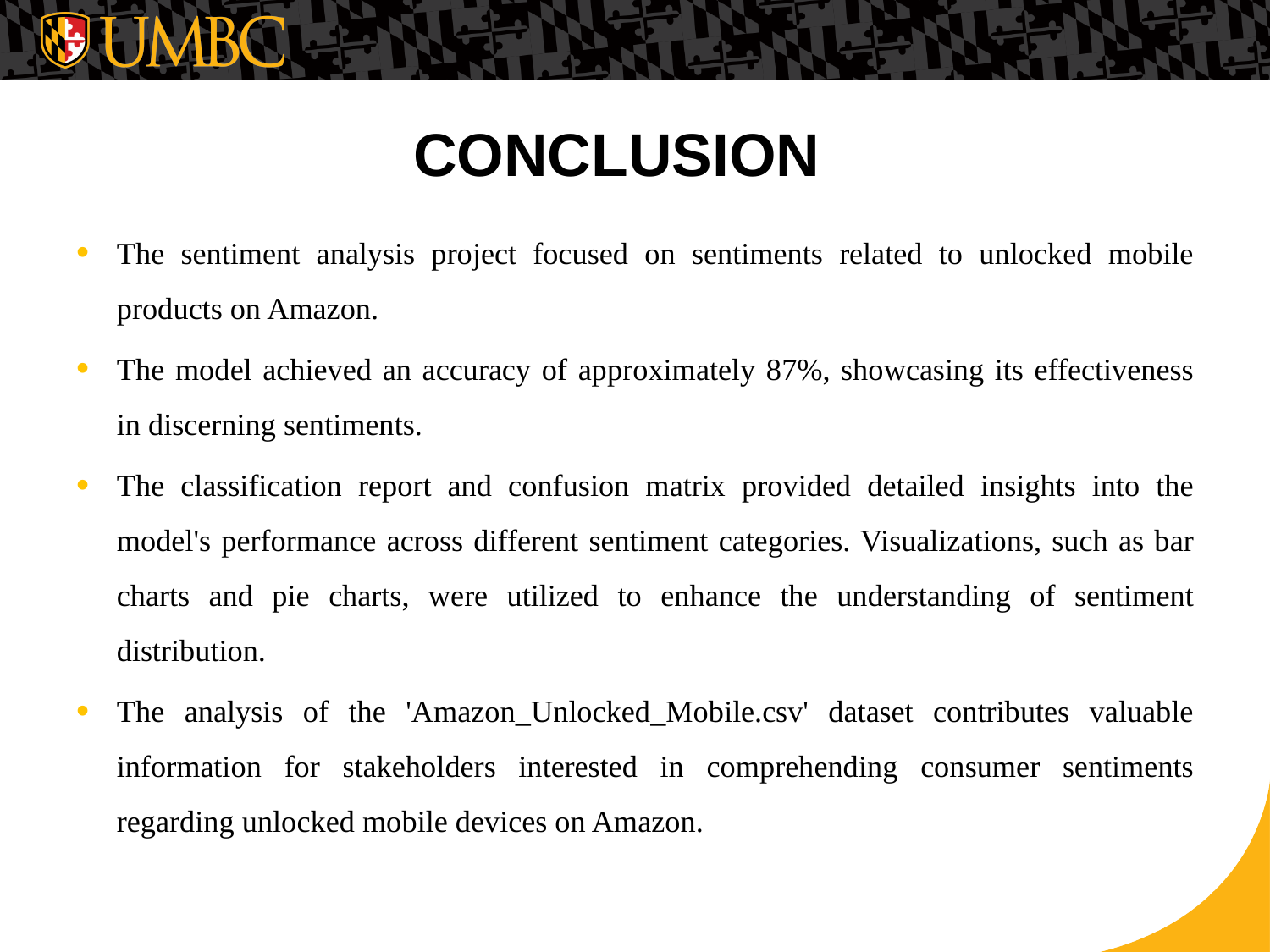

# CONCLUSION
The sentiment analysis project focused on sentiments related to unlocked mobile products on Amazon.
The model achieved an accuracy of approximately 87%, showcasing its effectiveness in discerning sentiments.
The classification report and confusion matrix provided detailed insights into the model's performance across different sentiment categories. Visualizations, such as bar charts and pie charts, were utilized to enhance the understanding of sentiment distribution.
The analysis of the 'Amazon_Unlocked_Mobile.csv' dataset contributes valuable information for stakeholders interested in comprehending consumer sentiments regarding unlocked mobile devices on Amazon.